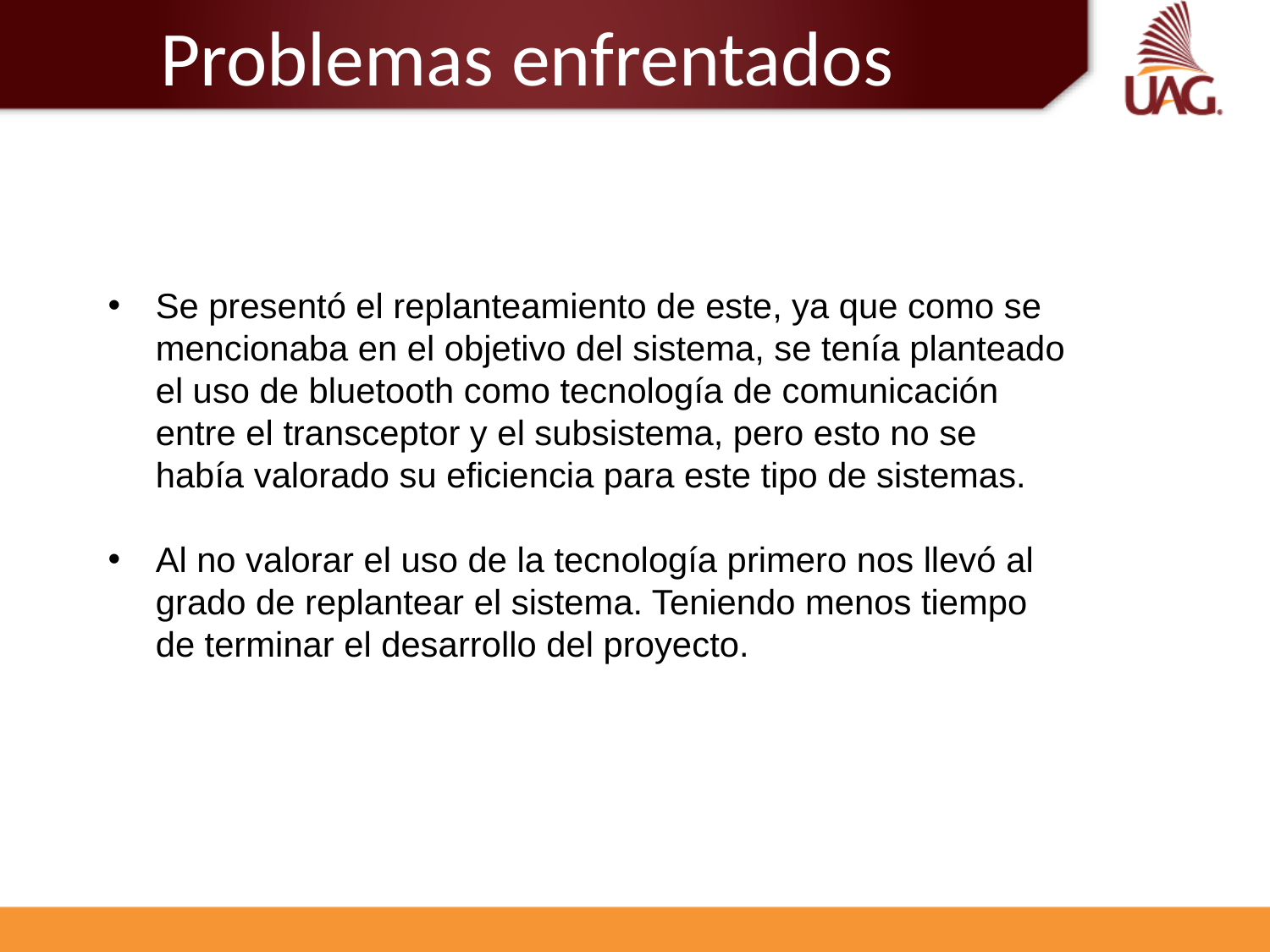

Problemas enfrentados

Se presentó el replanteamiento de este, ya que como se mencionaba en el objetivo del sistema, se tenía planteado el uso de bluetooth como tecnología de comunicación entre el transceptor y el subsistema, pero esto no se había valorado su eficiencia para este tipo de sistemas.

Al no valorar el uso de la tecnología primero nos llevó al grado de replantear el sistema. Teniendo menos tiempo de terminar el desarrollo del proyecto.